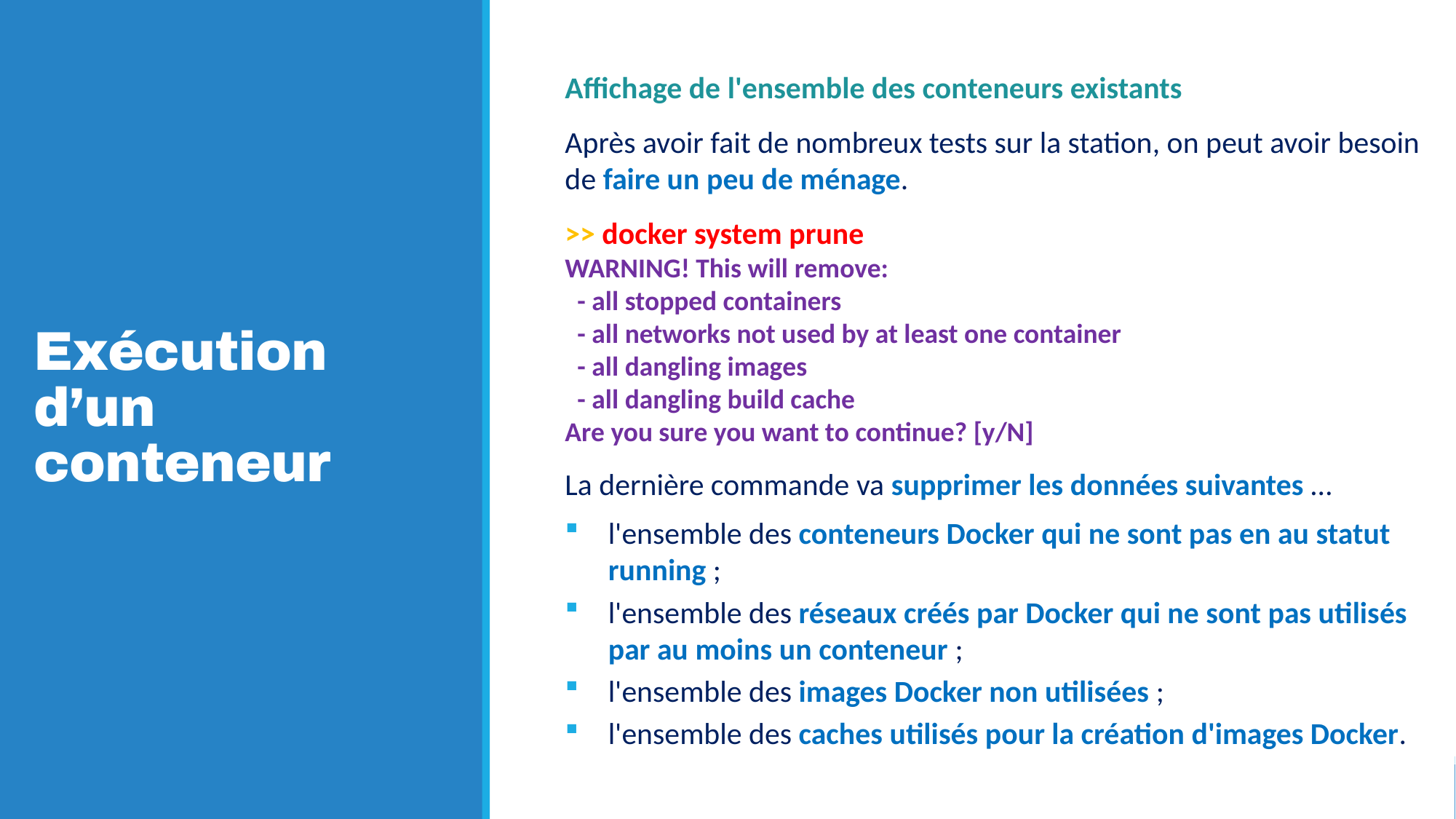

# Exécution d’un conteneur
Affichage de l'ensemble des conteneurs existants
Après avoir fait de nombreux tests sur la station, on peut avoir besoin de faire un peu de ménage.
>> docker system prune
WARNING! This will remove:
  - all stopped containers
  - all networks not used by at least one container
  - all dangling images
  - all dangling build cache
Are you sure you want to continue? [y/N]
La dernière commande va supprimer les données suivantes …
l'ensemble des conteneurs Docker qui ne sont pas en au statut running ;
l'ensemble des réseaux créés par Docker qui ne sont pas utilisés par au moins un conteneur ;
l'ensemble des images Docker non utilisées ;
l'ensemble des caches utilisés pour la création d'images Docker.